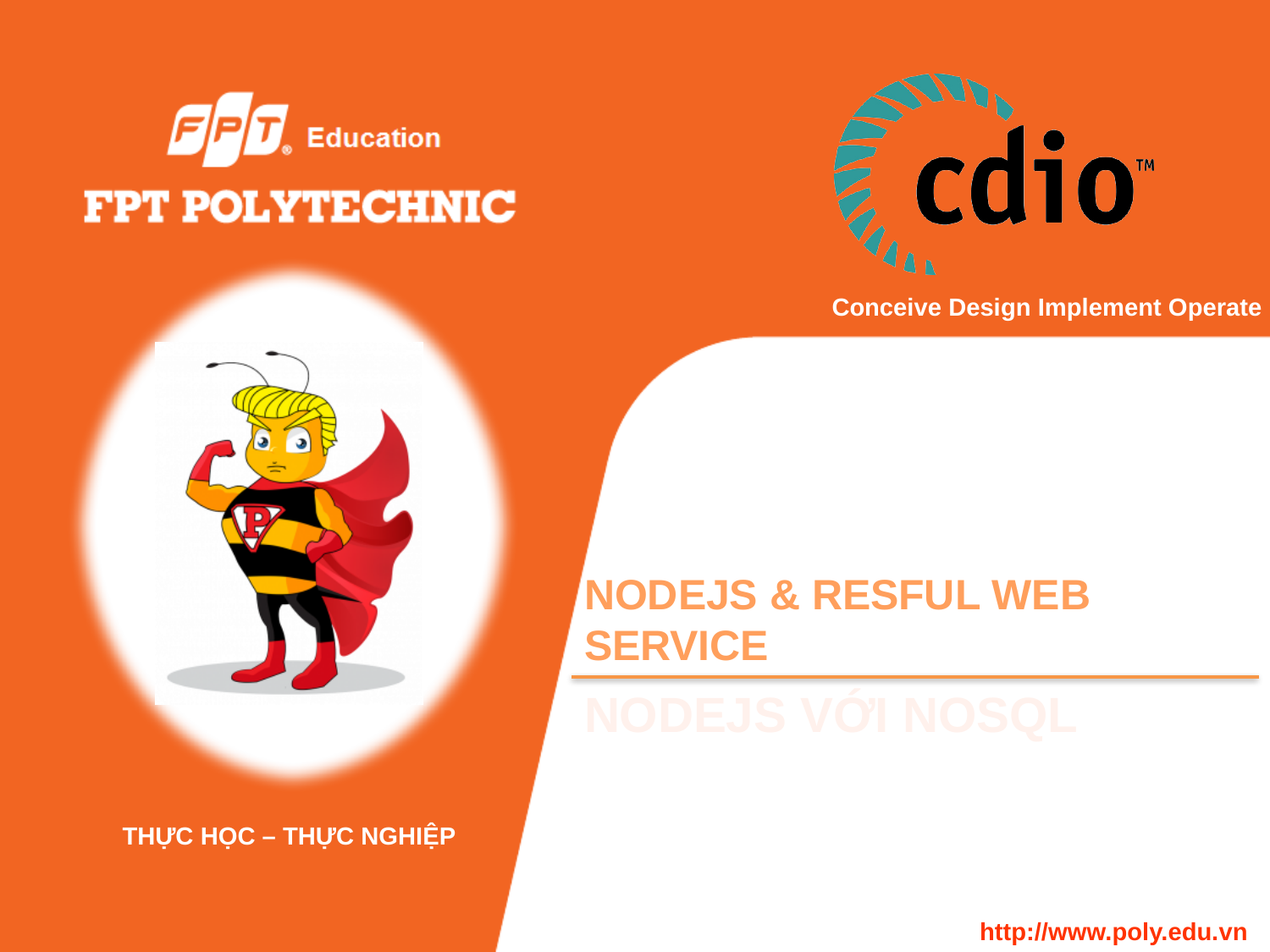

# NodeJs & resful web service
Nodejs với nosql